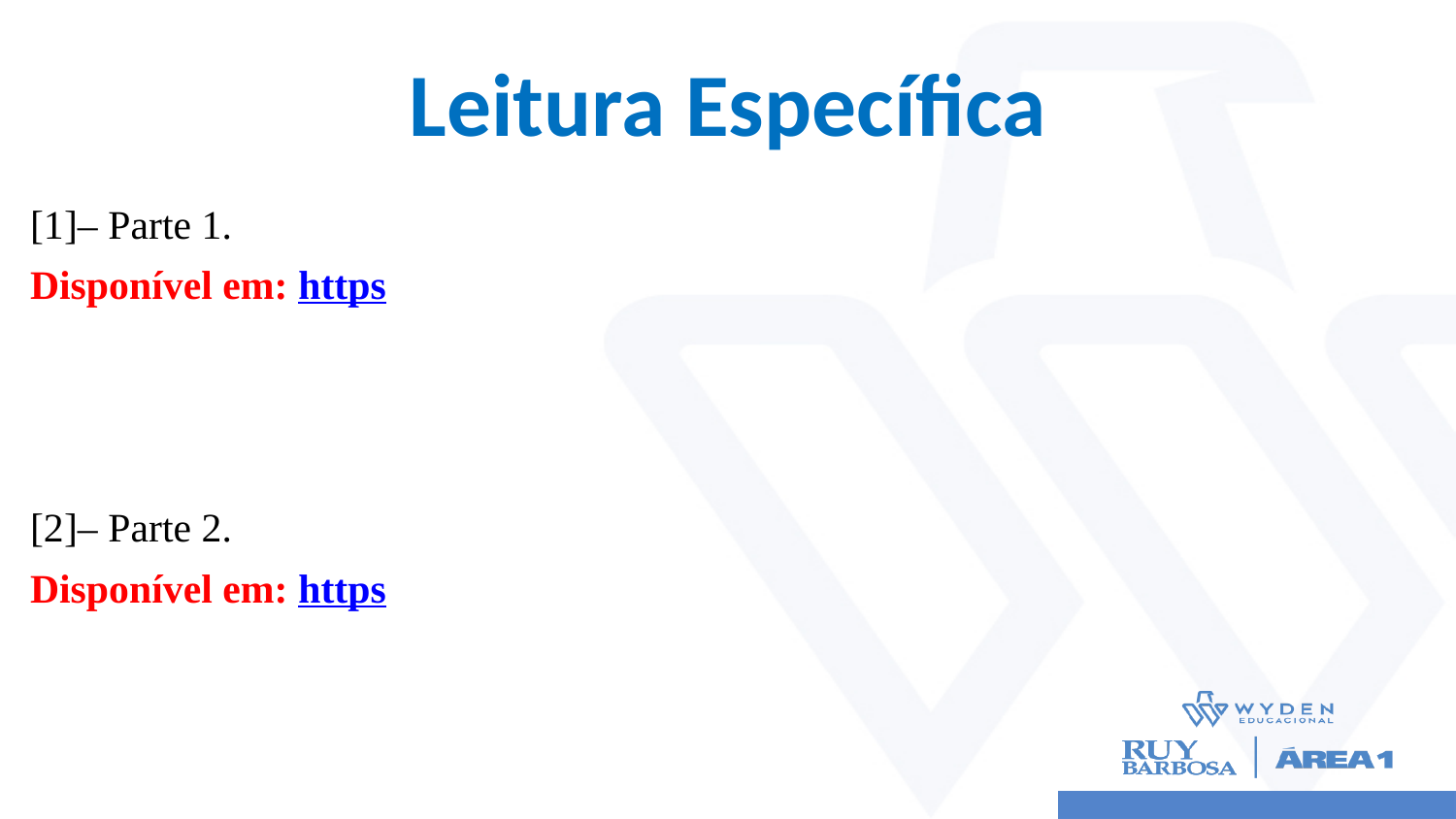

# Leitura Específica
[1]– Parte 1.
Disponível em: https

[2]– Parte 2.
Disponível em: https